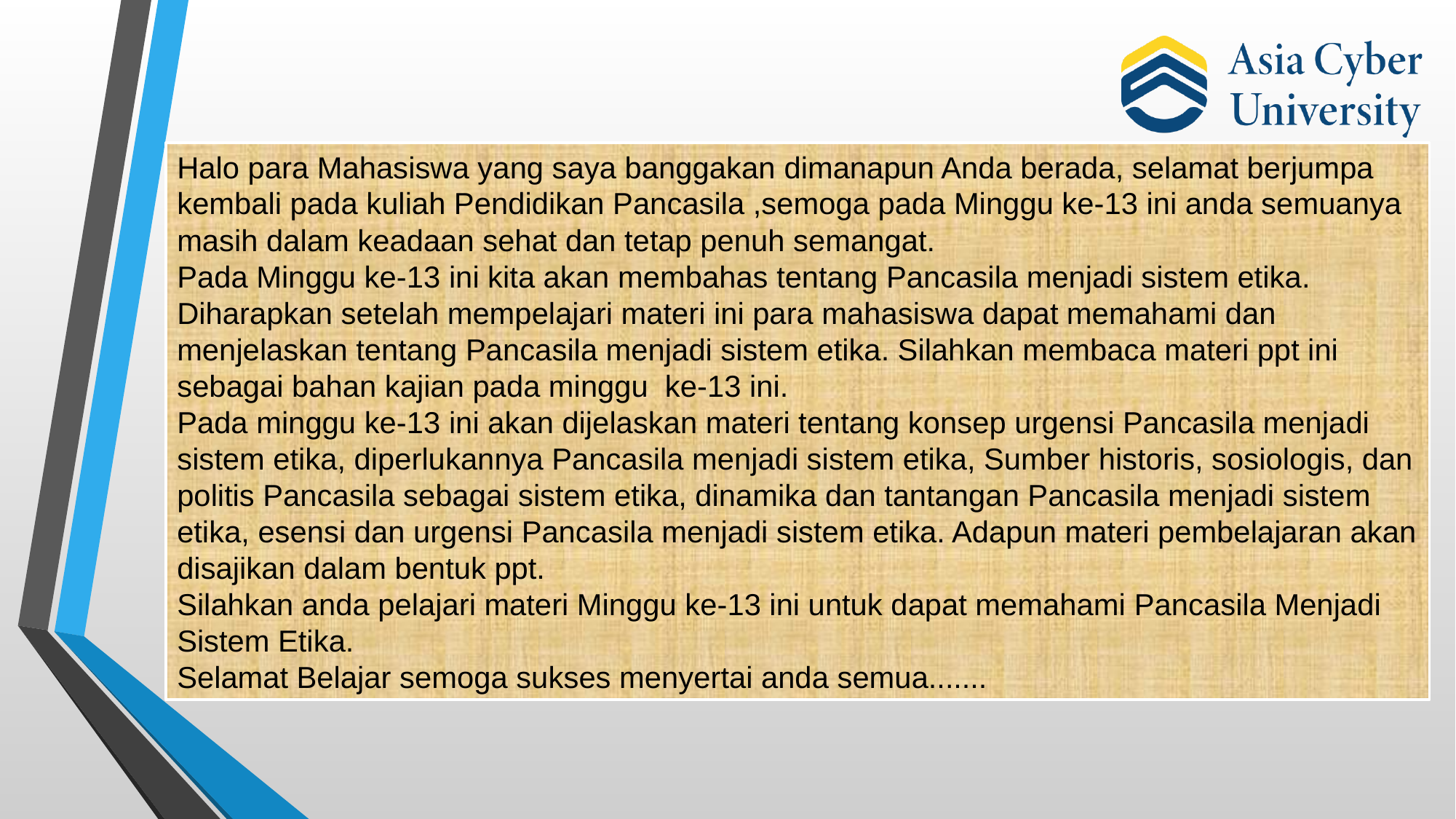

Halo para Mahasiswa yang saya banggakan dimanapun Anda berada, selamat berjumpa kembali pada kuliah Pendidikan Pancasila ,semoga pada Minggu ke-13 ini anda semuanya masih dalam keadaan sehat dan tetap penuh semangat.
Pada Minggu ke-13 ini kita akan membahas tentang Pancasila menjadi sistem etika. Diharapkan setelah mempelajari materi ini para mahasiswa dapat memahami dan menjelaskan tentang Pancasila menjadi sistem etika. Silahkan membaca materi ppt ini sebagai bahan kajian pada minggu  ke-13 ini.
Pada minggu ke-13 ini akan dijelaskan materi tentang konsep urgensi Pancasila menjadi sistem etika, diperlukannya Pancasila menjadi sistem etika, Sumber historis, sosiologis, dan politis Pancasila sebagai sistem etika, dinamika dan tantangan Pancasila menjadi sistem etika, esensi dan urgensi Pancasila menjadi sistem etika. Adapun materi pembelajaran akan disajikan dalam bentuk ppt.
Silahkan anda pelajari materi Minggu ke-13 ini untuk dapat memahami Pancasila Menjadi Sistem Etika.
Selamat Belajar semoga sukses menyertai anda semua.......